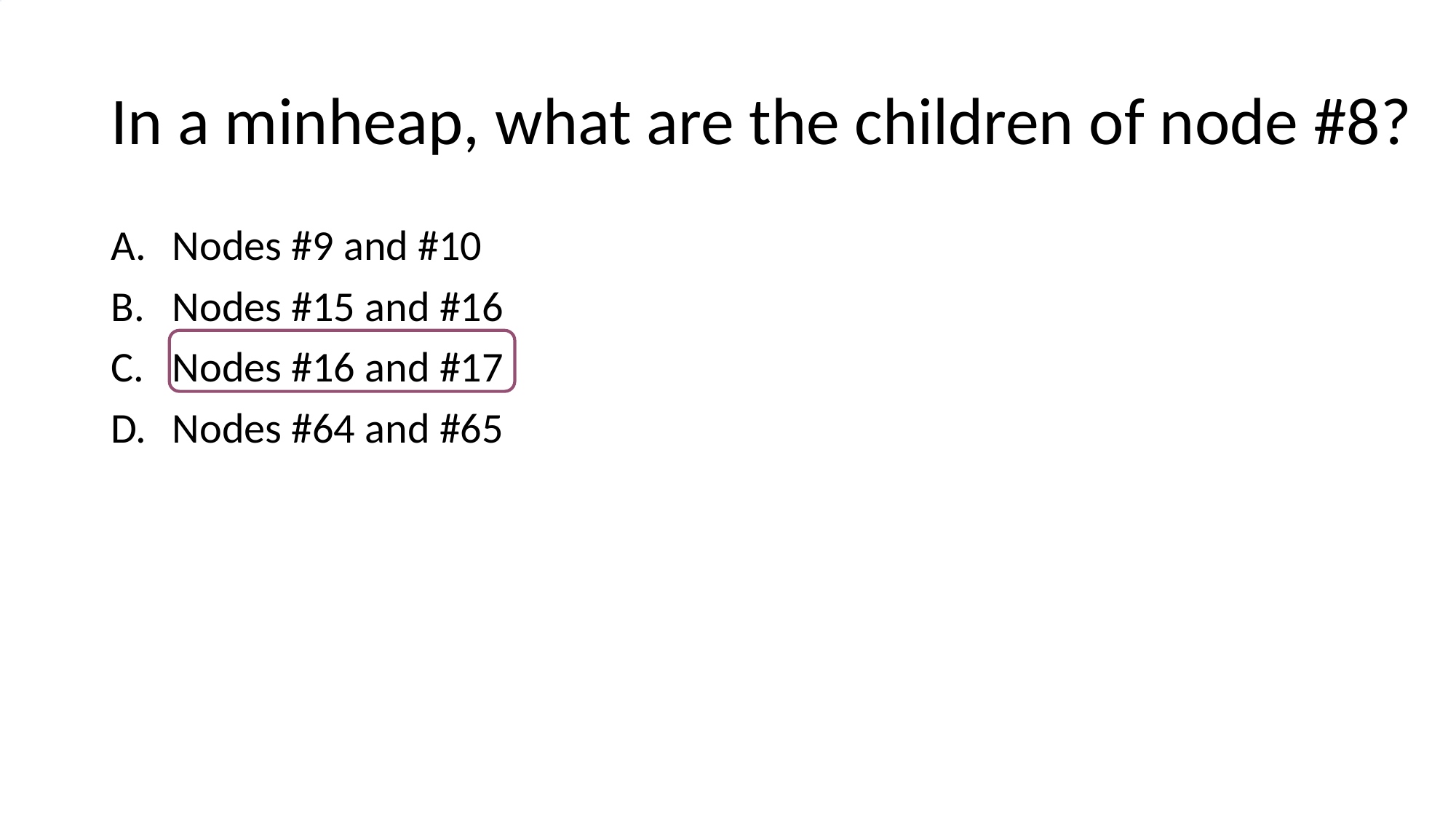

# In a minheap, what are the children of node #8?
Nodes #9 and #10
Nodes #15 and #16
Nodes #16 and #17
Nodes #64 and #65